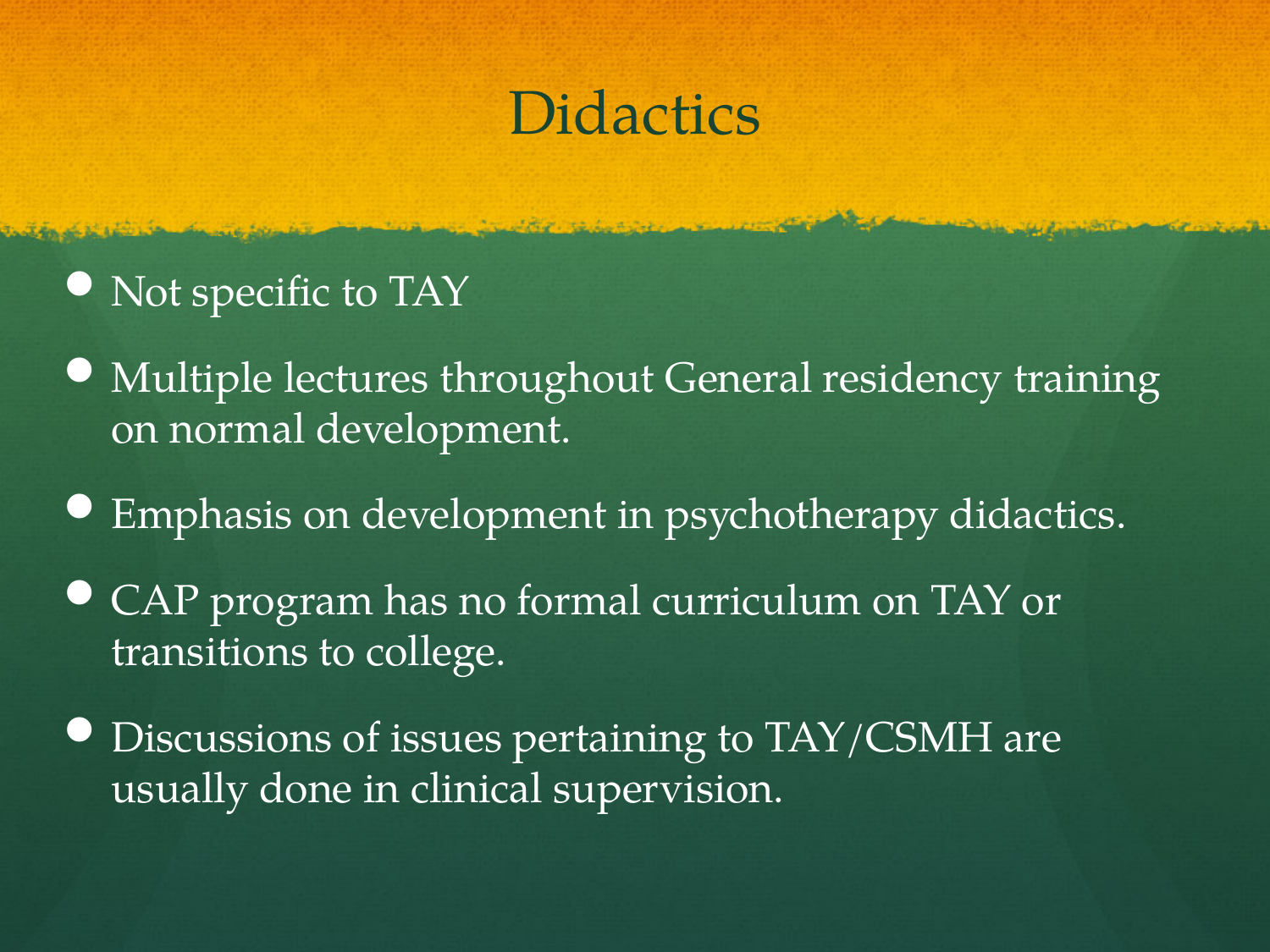

# Didactics
Not specific to TAY
Multiple lectures throughout General residency training on normal development.
Emphasis on development in psychotherapy didactics.
CAP program has no formal curriculum on TAY or transitions to college.
Discussions of issues pertaining to TAY/CSMH are usually done in clinical supervision.